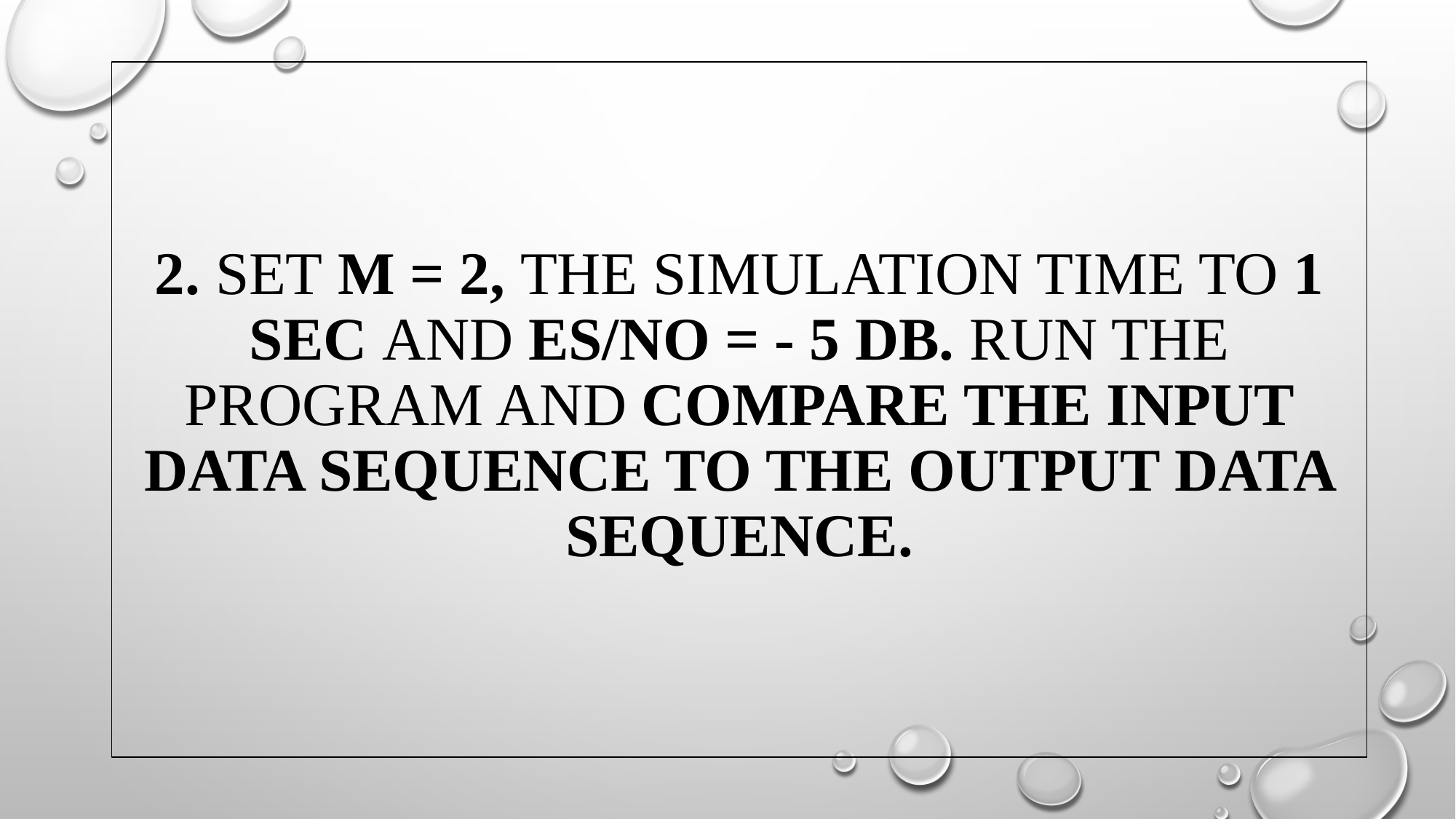

# 2. Set M = 2, the simulation time to 1 sec and Es/No = - 5 dB. Run the program and compare the input data sequence to the output data sequence.